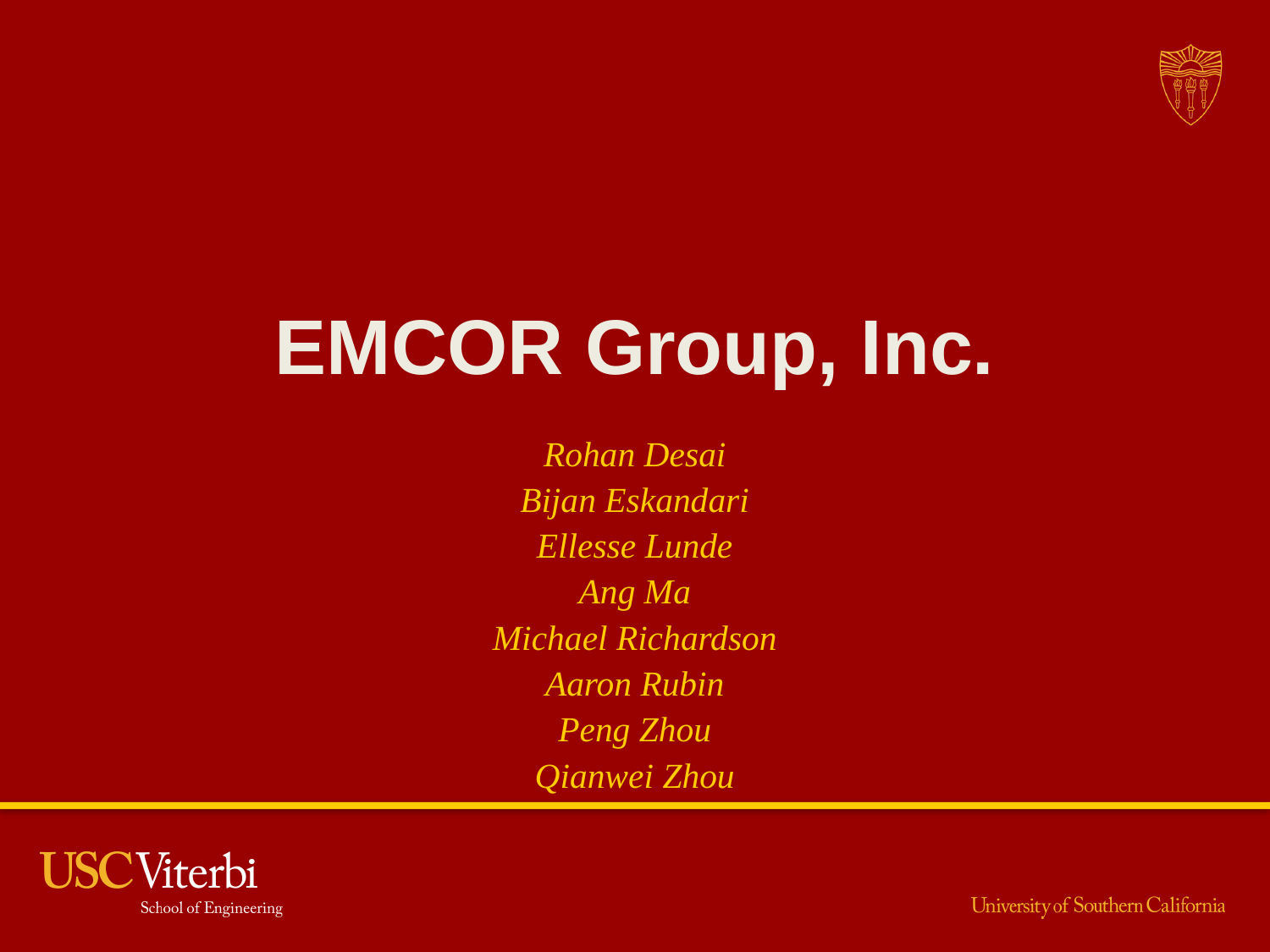

EMCOR Group, Inc.
Rohan Desai
Bijan Eskandari
Ellesse Lunde
Ang Ma
Michael Richardson
Aaron Rubin
Peng Zhou
Qianwei Zhou